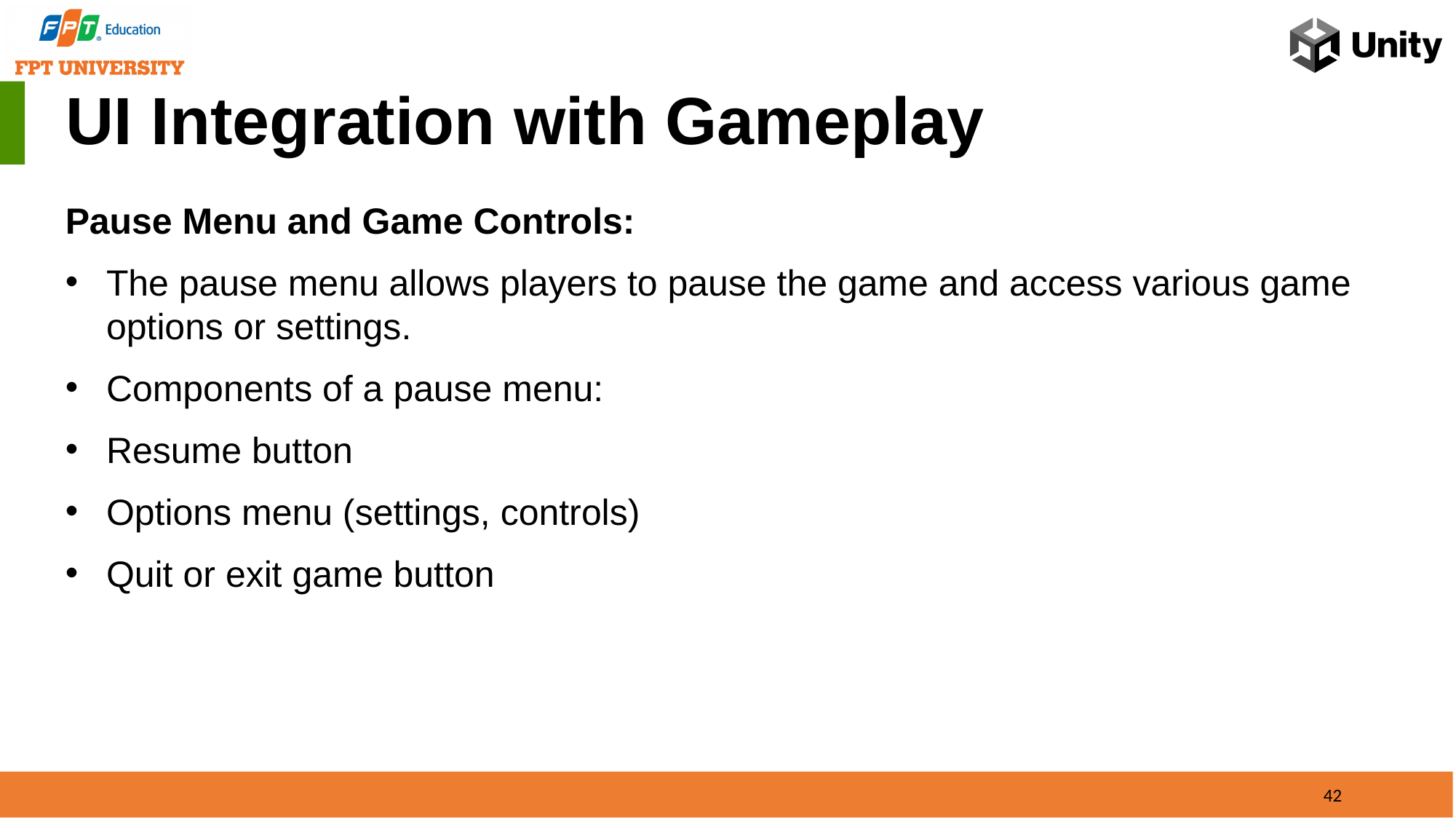

UI Integration with Gameplay

Pause Menu and Game Controls:
The pause menu allows players to pause the game and access various game options or settings.
Components of a pause menu:
Resume button
Options menu (settings, controls)
Quit or exit game button
42